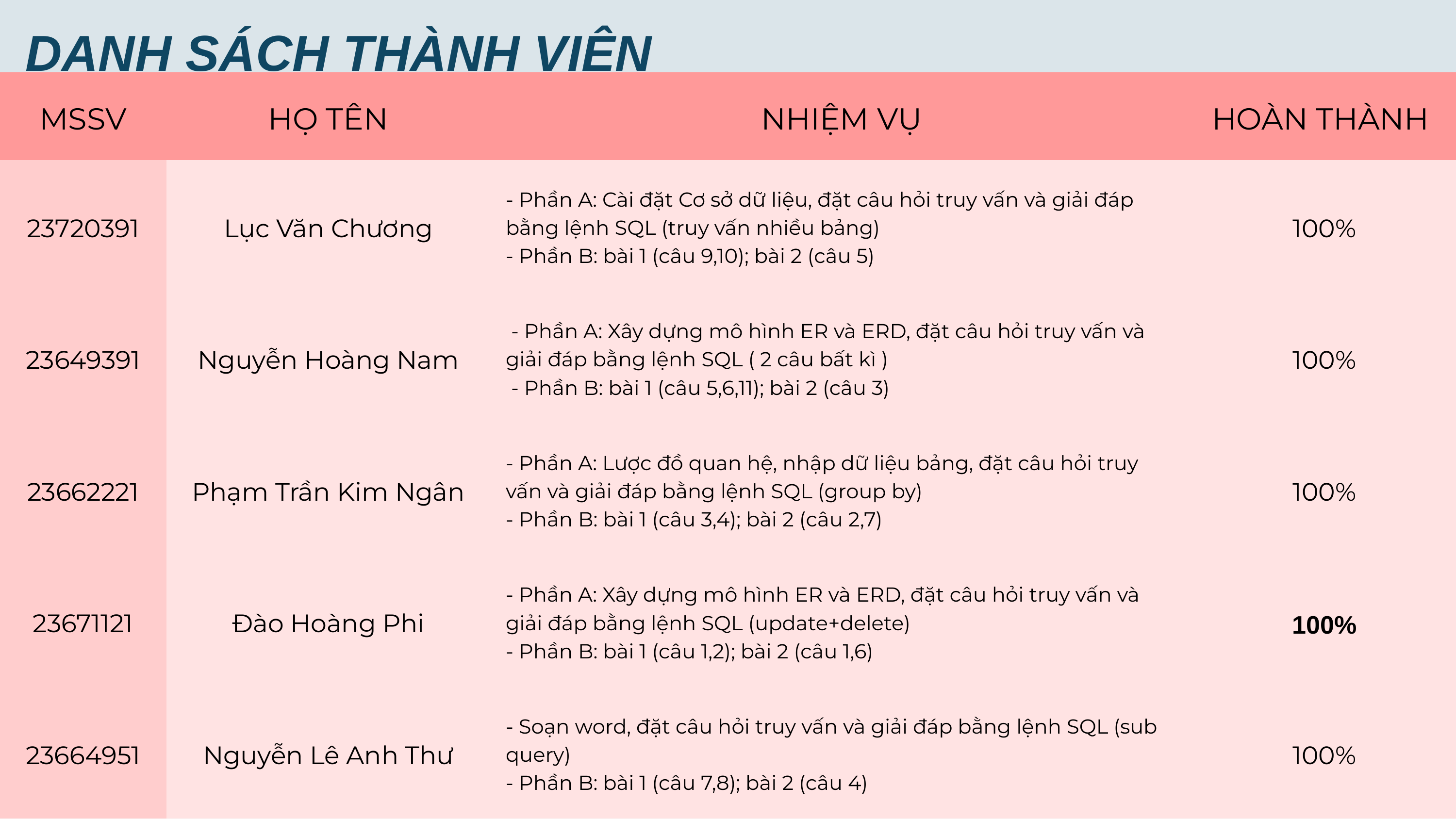

DANH SÁCH THÀNH VIÊN
| MSSV | HỌ TÊN | NHIỆM VỤ | HOÀN THÀNH |
| --- | --- | --- | --- |
| 23720391 | Lục Văn Chương | - Phần A: Cài đặt Cơ sở dữ liệu, đặt câu hỏi truy vấn và giải đáp bằng lệnh SQL (truy vấn nhiều bảng) - Phần B: bài 1 (câu 9,10); bài 2 (câu 5) | 100% |
| 23649391 | Nguyễn Hoàng Nam | - Phần A: Xây dựng mô hình ER và ERD, đặt câu hỏi truy vấn và giải đáp bằng lệnh SQL ( 2 câu bất kì ) - Phần B: bài 1 (câu 5,6,11); bài 2 (câu 3) | 100% |
| 23662221 | Phạm Trần Kim Ngân | - Phần A: Lược đồ quan hệ, nhập dữ liệu bảng, đặt câu hỏi truy vấn và giải đáp bằng lệnh SQL (group by) - Phần B: bài 1 (câu 3,4); bài 2 (câu 2,7) | 100% |
| 23671121 | Đào Hoàng Phi | - Phần A: Xây dựng mô hình ER và ERD, đặt câu hỏi truy vấn và giải đáp bằng lệnh SQL (update+delete) - Phần B: bài 1 (câu 1,2); bài 2 (câu 1,6) | 100% |
| 23664951 | Nguyễn Lê Anh Thư | - Soạn word, đặt câu hỏi truy vấn và giải đáp bằng lệnh SQL (sub query) - Phần B: bài 1 (câu 7,8); bài 2 (câu 4) | 100% |